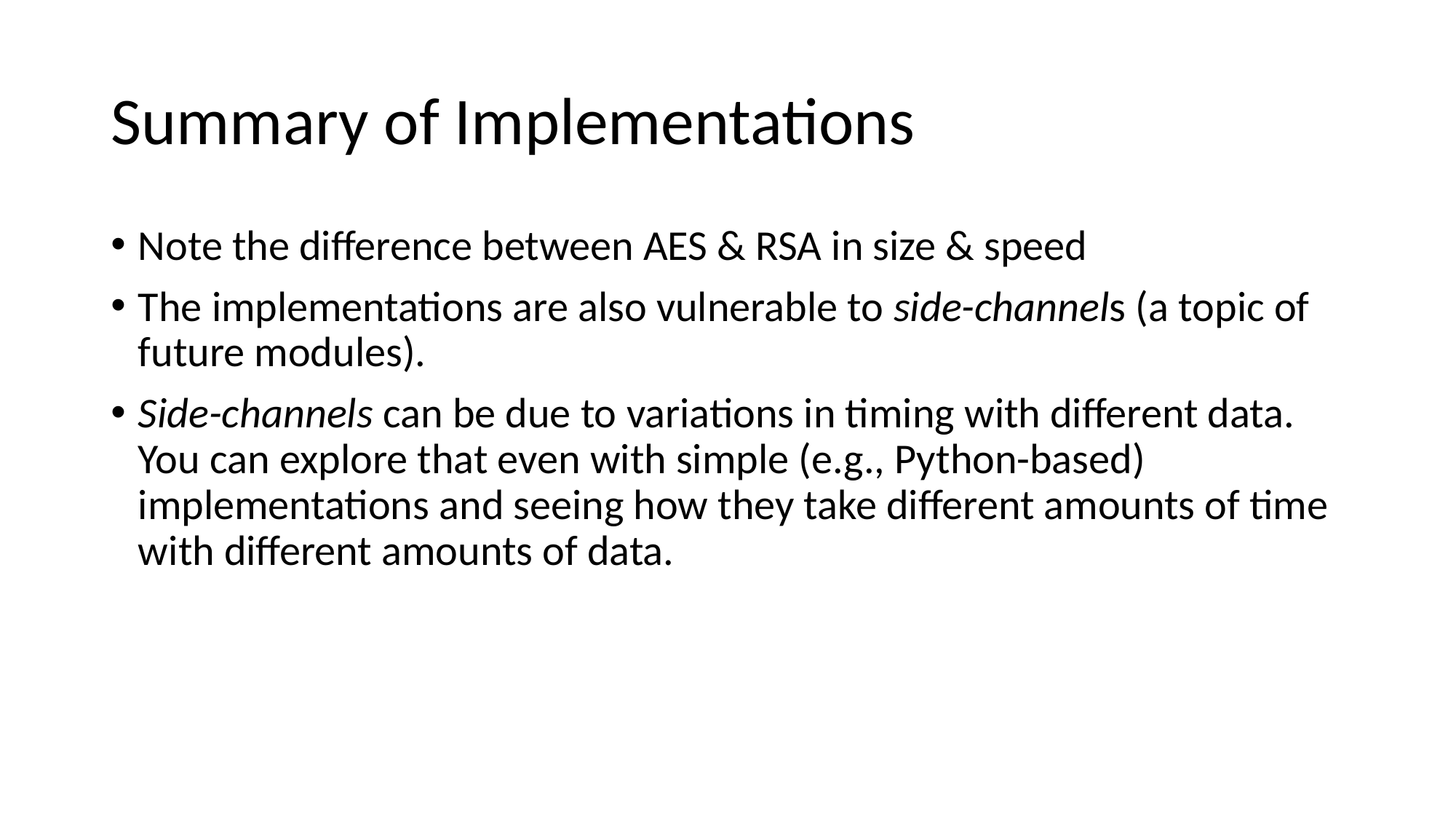

# Summary of Implementations
Note the difference between AES & RSA in size & speed
The implementations are also vulnerable to side-channels (a topic of future modules).
Side-channels can be due to variations in timing with different data. You can explore that even with simple (e.g., Python-based) implementations and seeing how they take different amounts of time with different amounts of data.